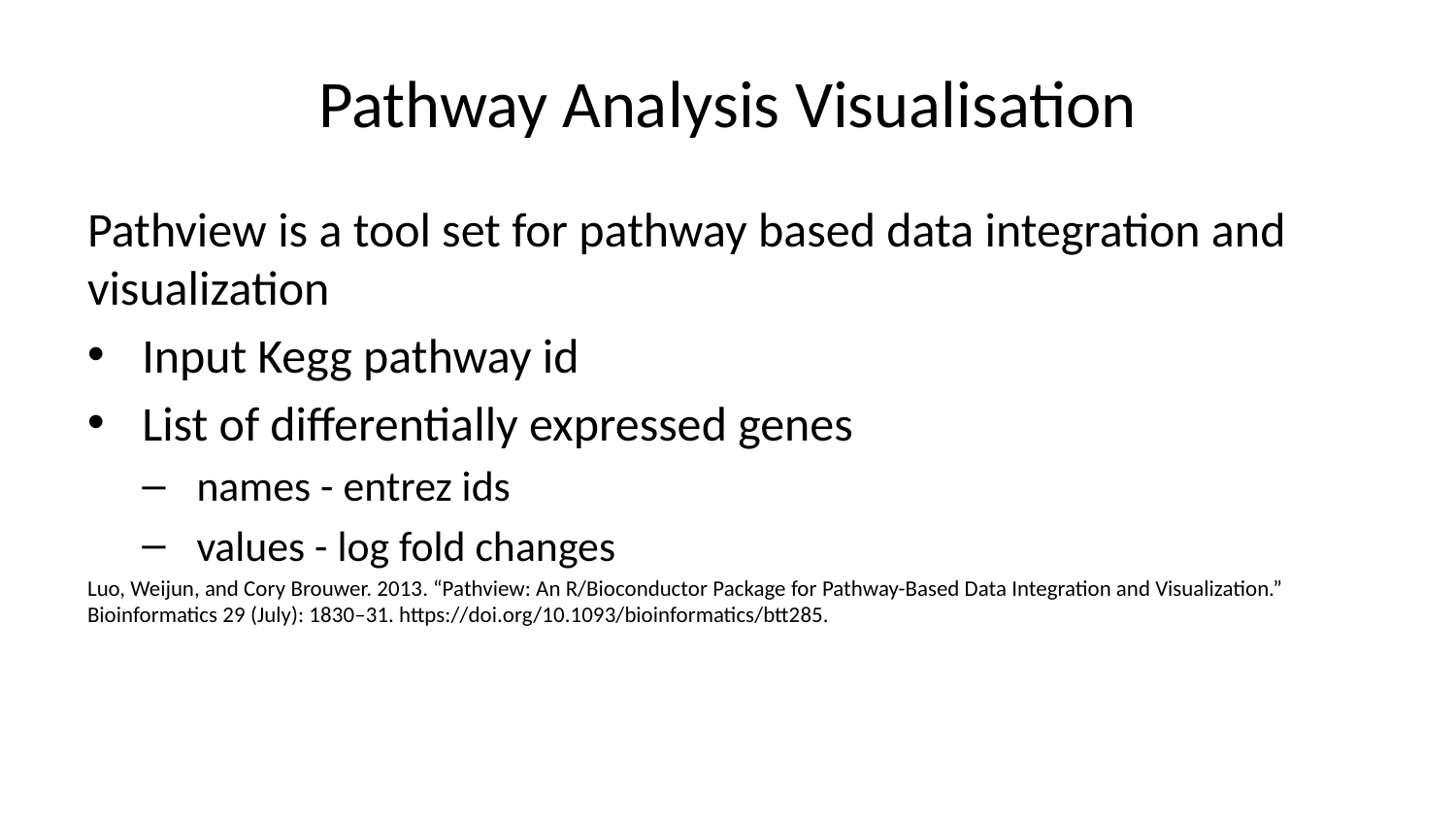

# Pathway Analysis Visualisation
Pathview is a tool set for pathway based data integration and visualization
Input Kegg pathway id
List of differentially expressed genes
names - entrez ids
values - log fold changes
Luo, Weijun, and Cory Brouwer. 2013. “Pathview: An R/Bioconductor Package for Pathway-Based Data Integration and Visualization.” Bioinformatics 29 (July): 1830–31. https://doi.org/10.1093/bioinformatics/btt285.